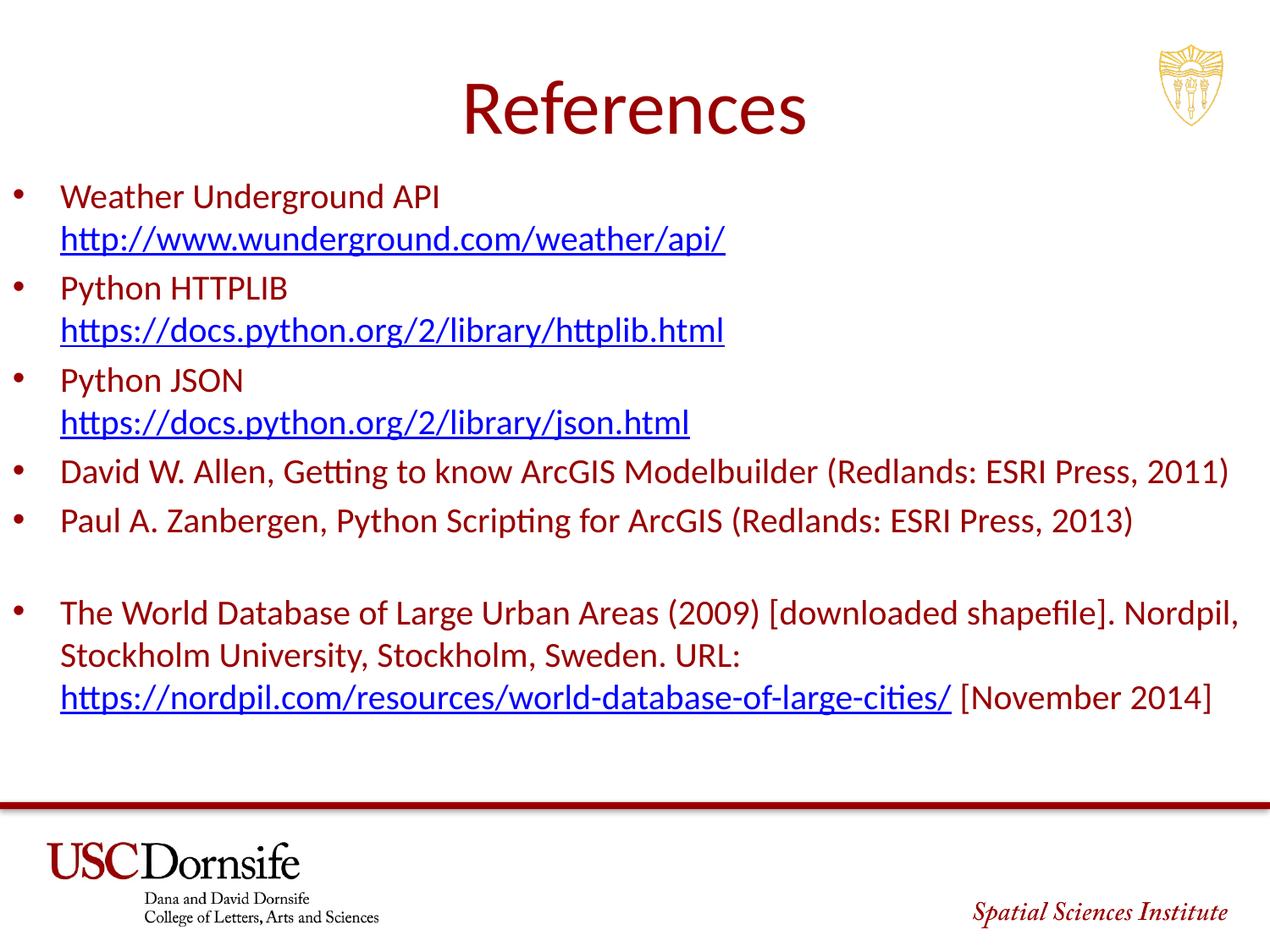

# References
Weather Underground API
http://www.wunderground.com/weather/api/
Python HTTPLIB
https://docs.python.org/2/library/httplib.html
Python JSON
https://docs.python.org/2/library/json.html
David W. Allen, Getting to know ArcGIS Modelbuilder (Redlands: ESRI Press, 2011)
Paul A. Zanbergen, Python Scripting for ArcGIS (Redlands: ESRI Press, 2013)
The World Database of Large Urban Areas (2009) [downloaded shapefile]. Nordpil, Stockholm University, Stockholm, Sweden. URL: https://nordpil.com/resources/world-database-of-large-cities/ [November 2014]